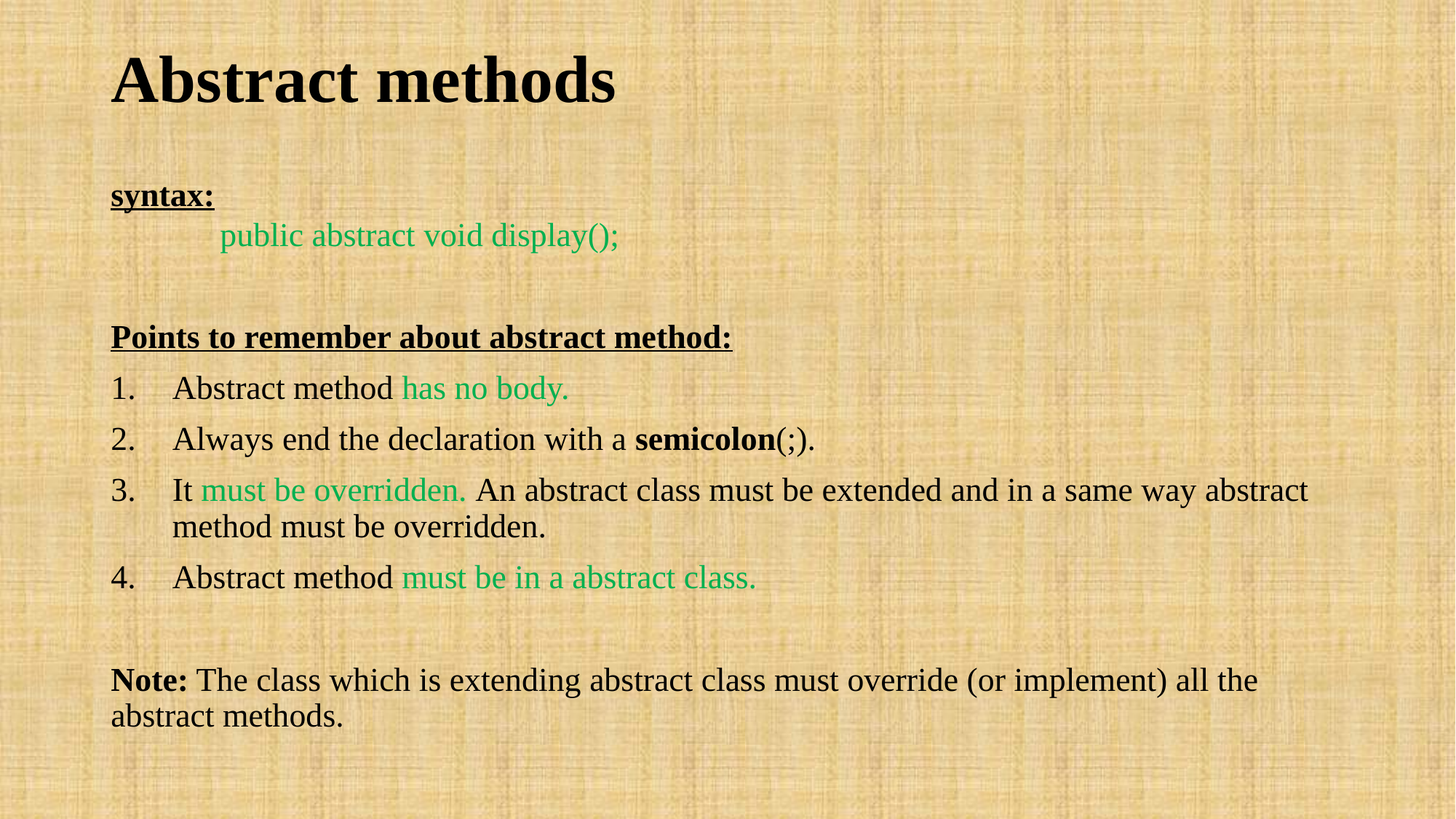

# Abstract methods
syntax:
	public abstract void display();

Points to remember about abstract method:
Abstract method has no body.
Always end the declaration with a semicolon(;).
It must be overridden. An abstract class must be extended and in a same way abstract method must be overridden.
Abstract method must be in a abstract class.

Note: The class which is extending abstract class must override (or implement) all the abstract methods.